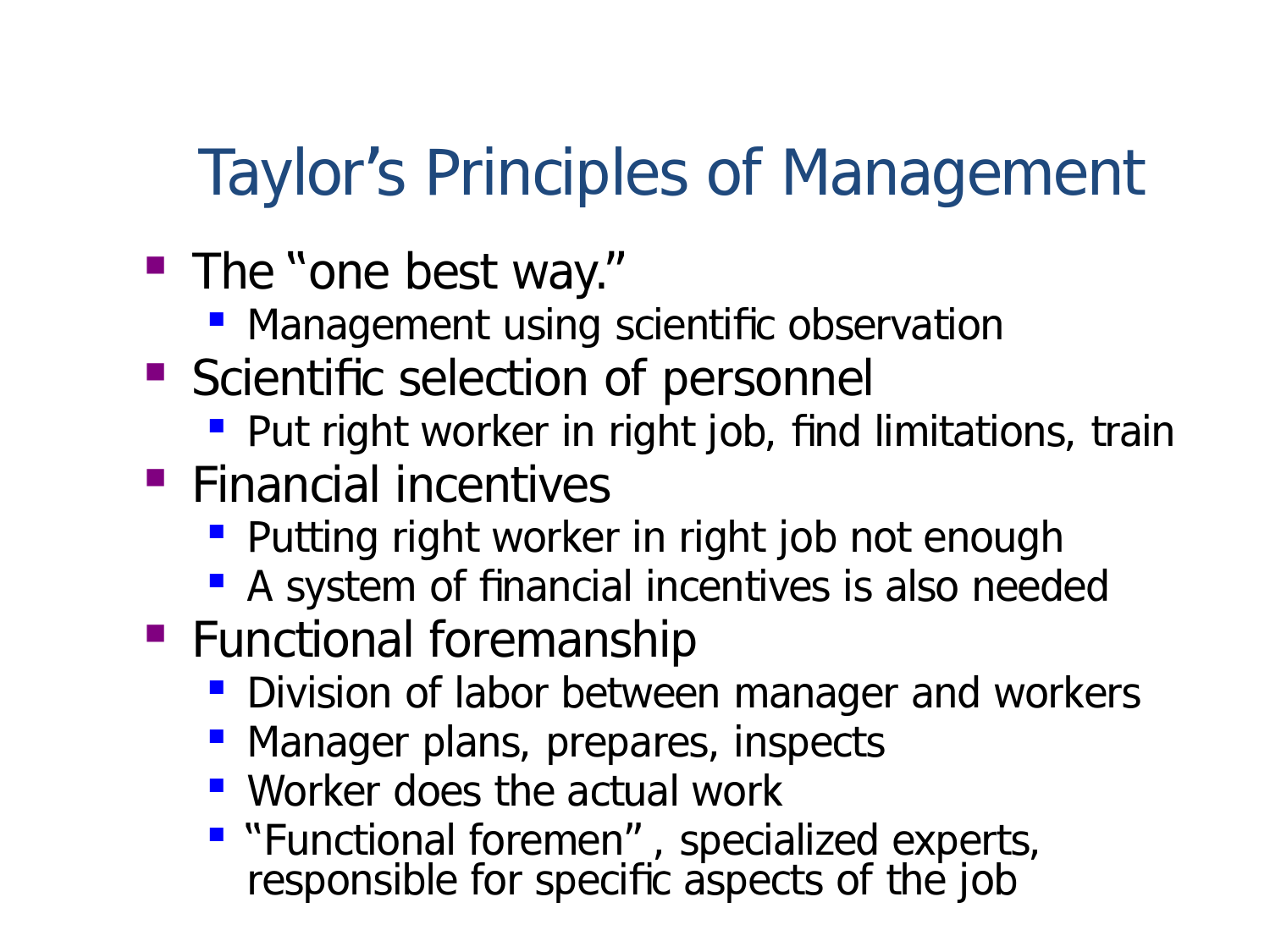

Taylor’s Principles of Management
The “one best way.”
Management using scientific observation
Scientific selection of personnel
Put right worker in right job, find limitations, train
Financial incentives
Putting right worker in right job not enough
A system of financial incentives is also needed
Functional foremanship
Division of labor between manager and workers
Manager plans, prepares, inspects
Worker does the actual work
“Functional foremen” , specialized experts, responsible for specific aspects of the job